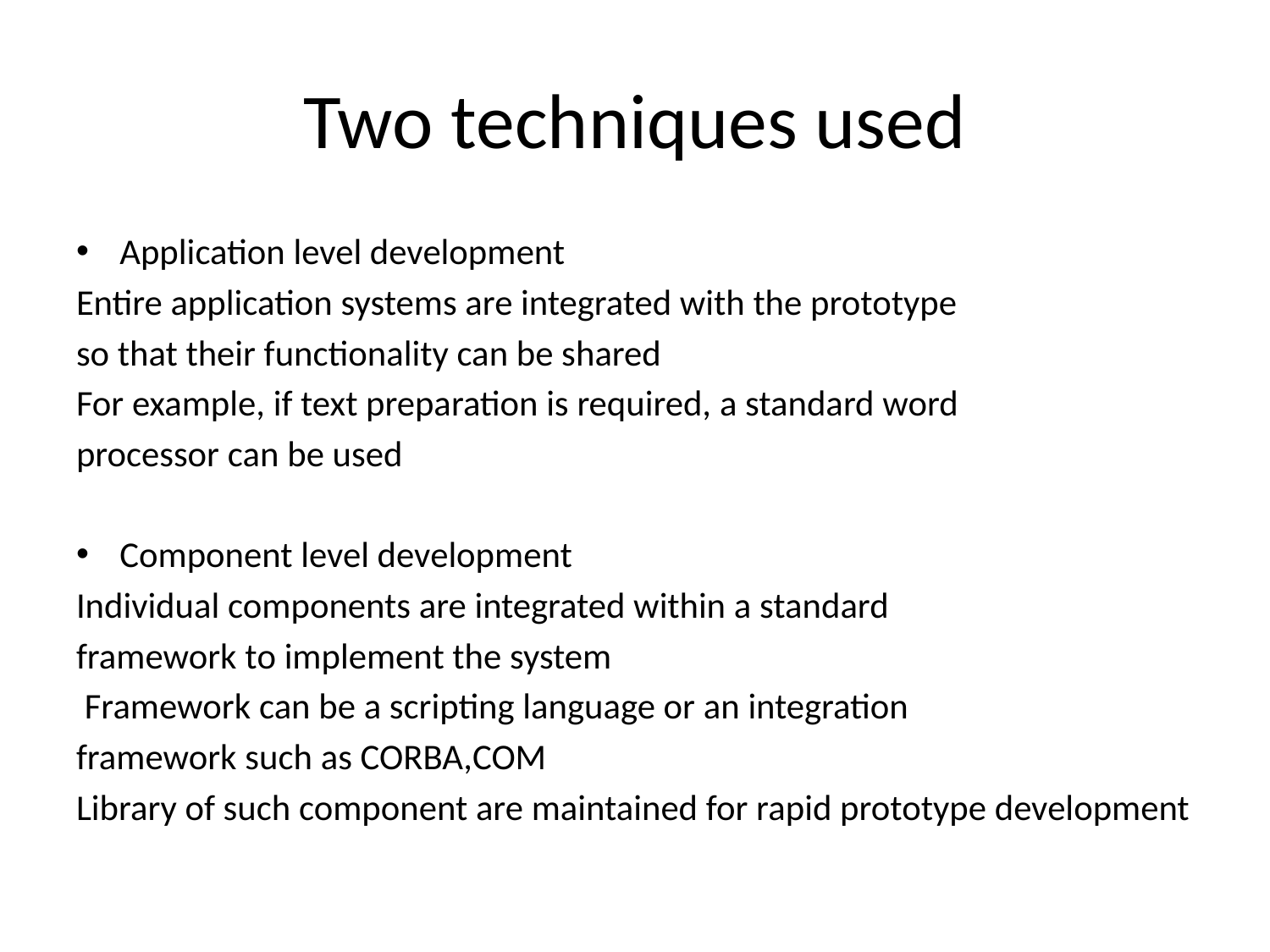

# Two techniques used
Application level development
Entire application systems are integrated with the prototype
so that their functionality can be shared
For example, if text preparation is required, a standard word
processor can be used

Component level development
Individual components are integrated within a standard
framework to implement the system
 Framework can be a scripting language or an integration
framework such as CORBA,COM
Library of such component are maintained for rapid prototype development